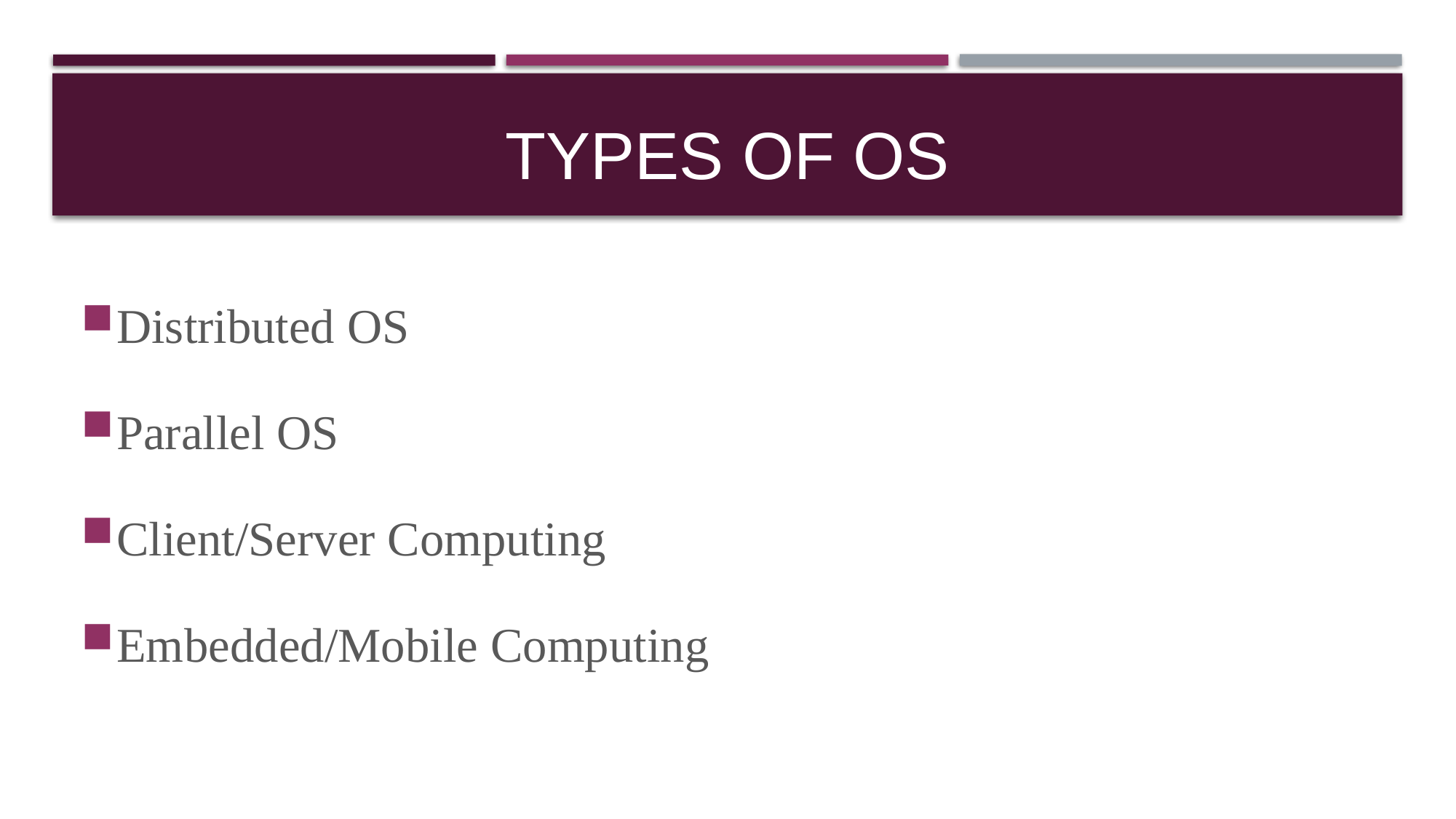

# TYPES OF OS
Distributed OS
Parallel OS
Client/Server Computing
Embedded/Mobile Computing